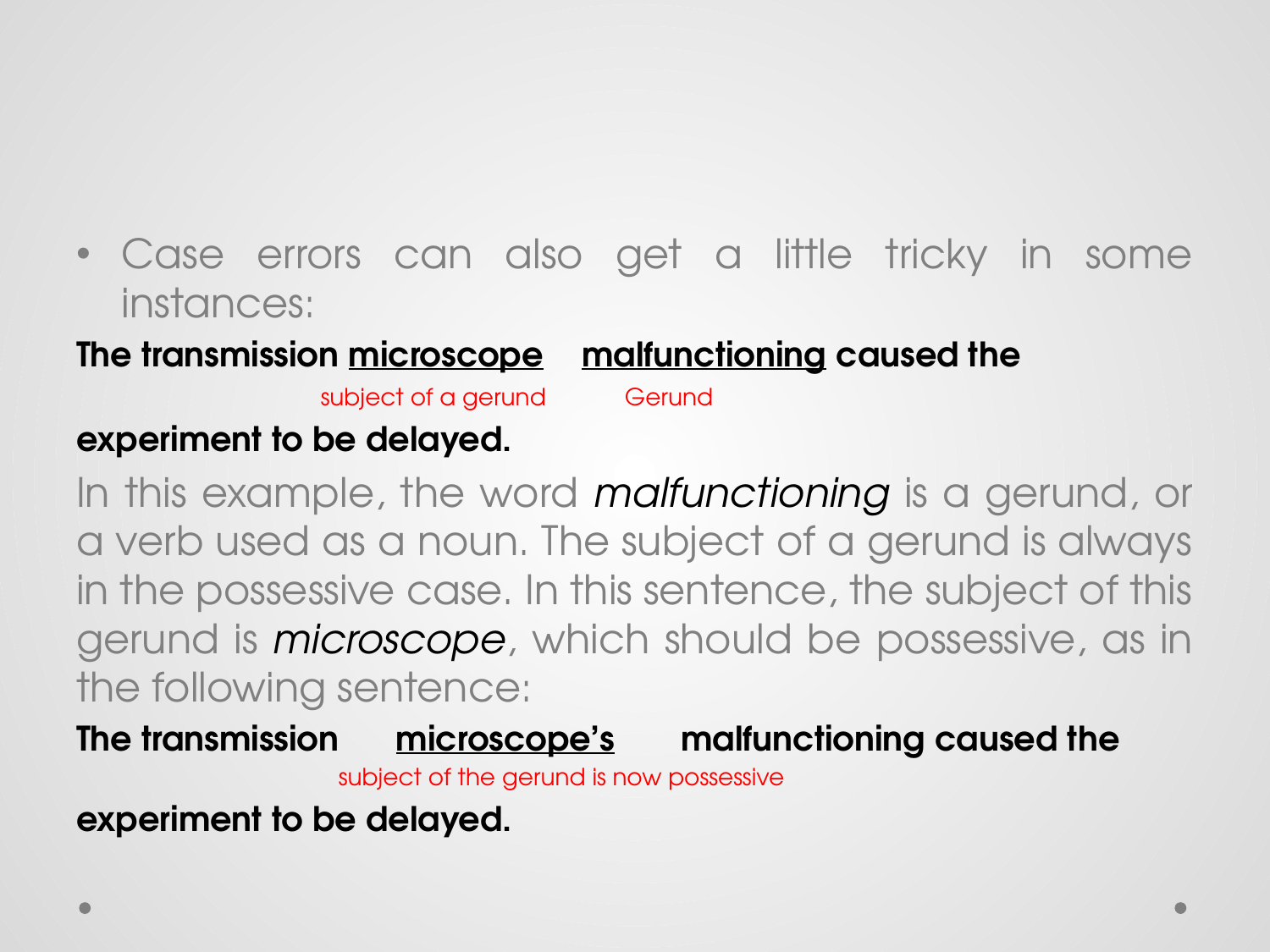

#
Case errors can also get a little tricky in some instances:
The transmission microscope    malfunctioning caused the
                                 subject of a gerund            Gerund
experiment to be delayed.
In this example, the word malfunctioning is a gerund, or a verb used as a noun. The subject of a gerund is always in the possessive case. In this sentence, the subject of this gerund is microscope, which should be possessive, as in the following sentence:
The transmission      microscope’s       malfunctioning caused the
                                        subject of the gerund is now possessive
experiment to be delayed.